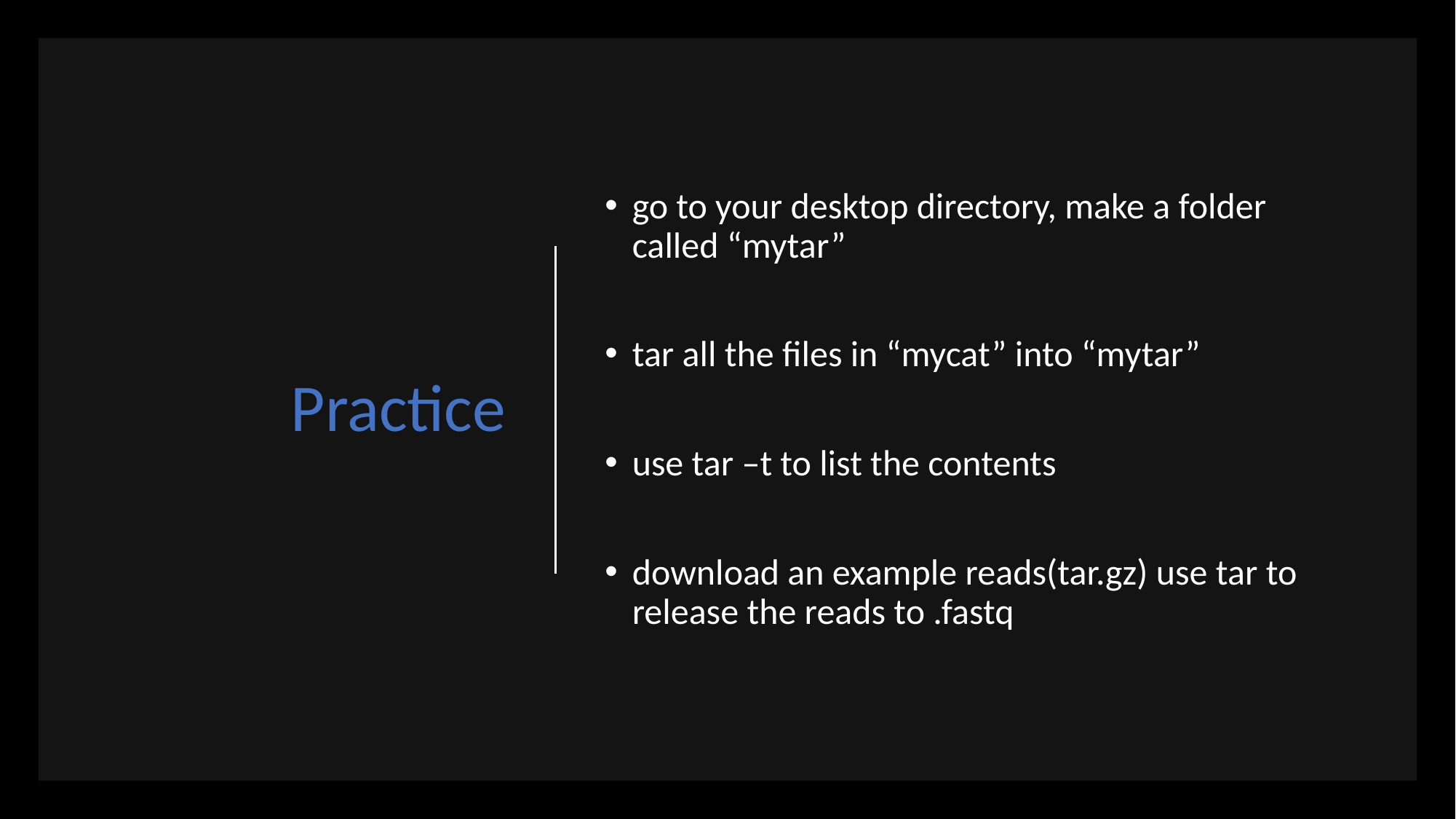

# Practice
go to your desktop directory, make a folder called “mytar”

tar all the files in “mycat” into “mytar”

use tar –t to list the contents

download an example reads(tar.gz) use tar to release the reads to .fastq